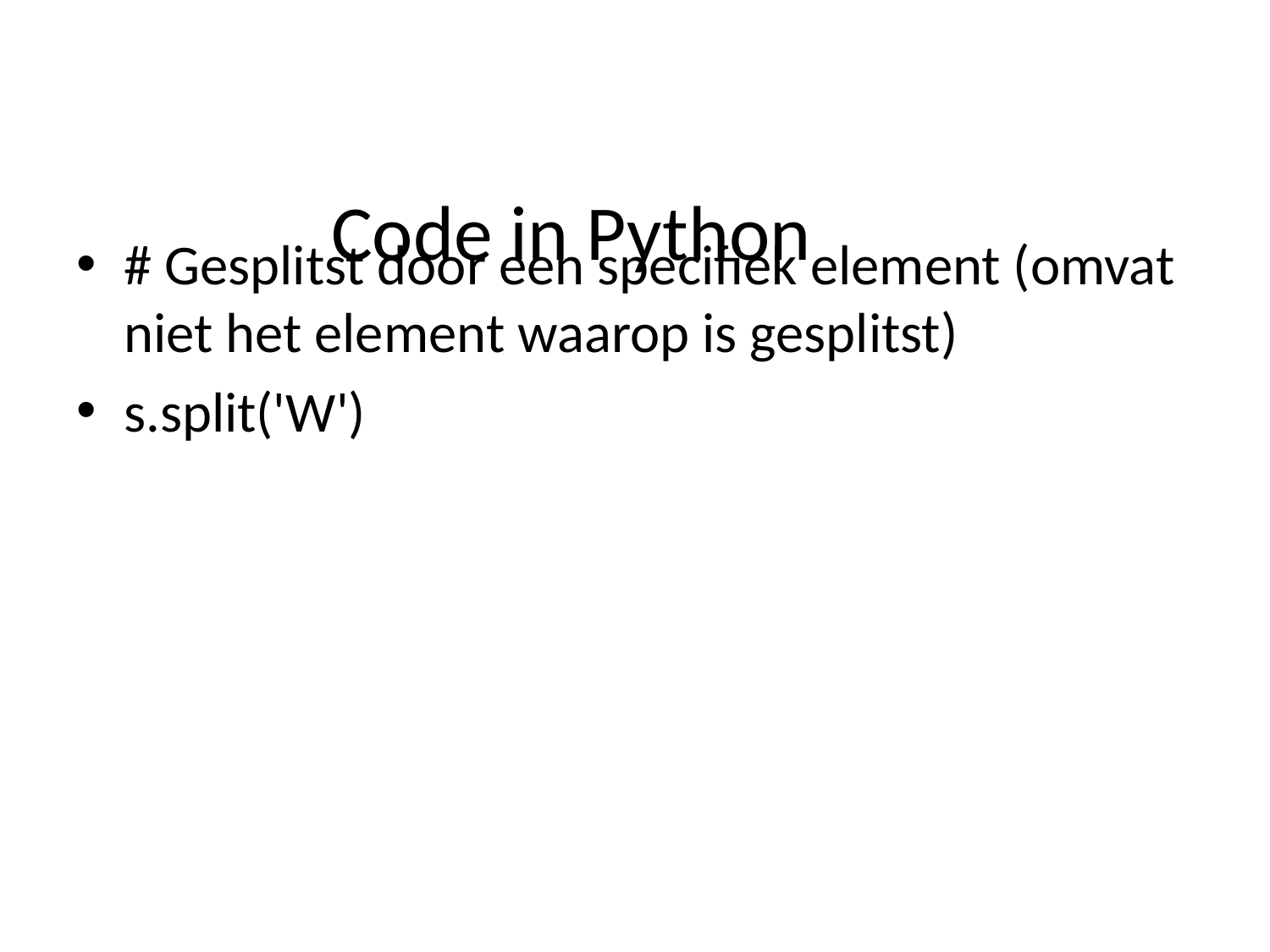

# Code in Python
# Gesplitst door een specifiek element (omvat niet het element waarop is gesplitst)
s.split('W')